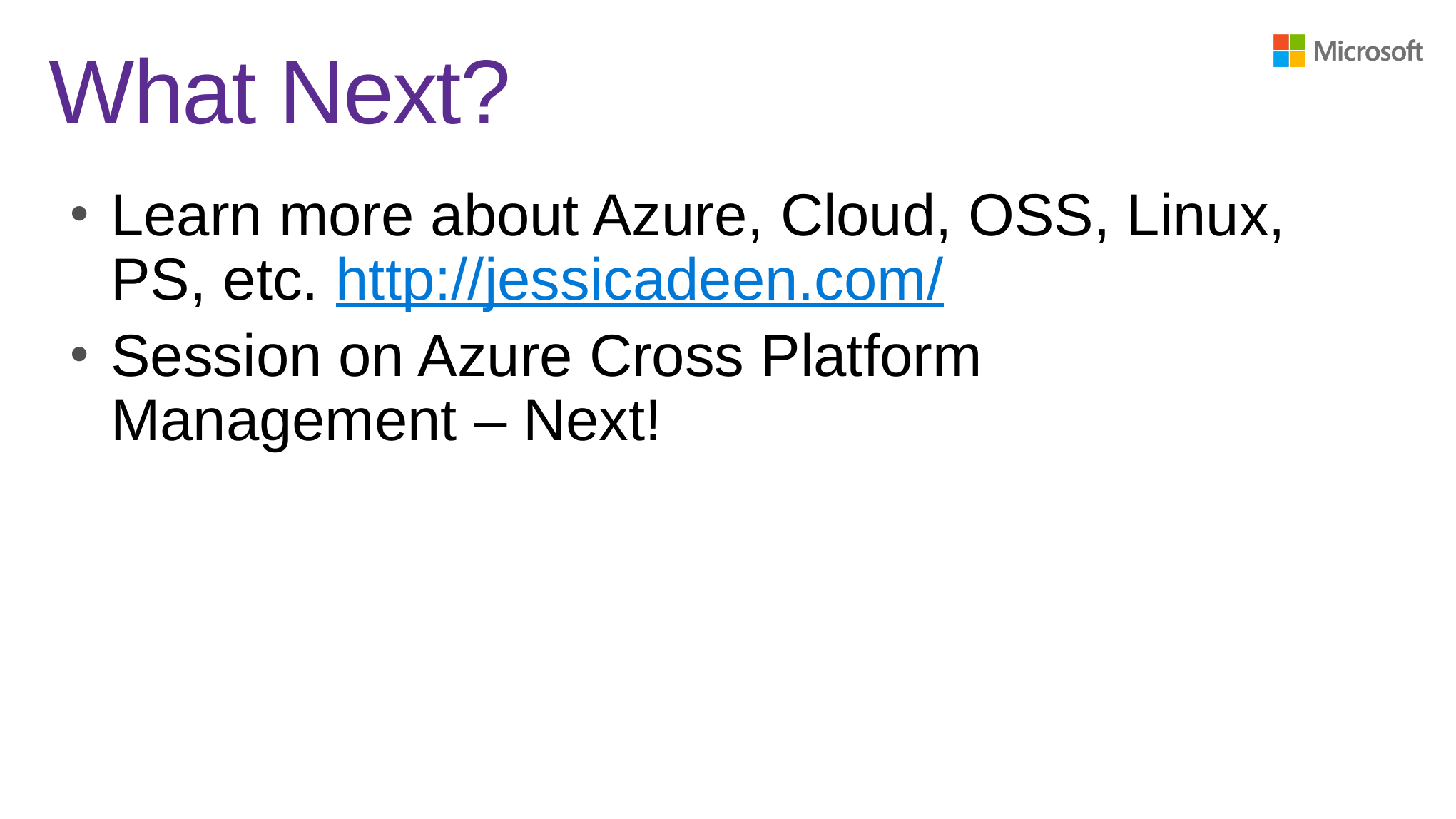

# What Next?
Learn more about Azure, Cloud, OSS, Linux, PS, etc. http://jessicadeen.com/
Session on Azure Cross Platform Management – Next!